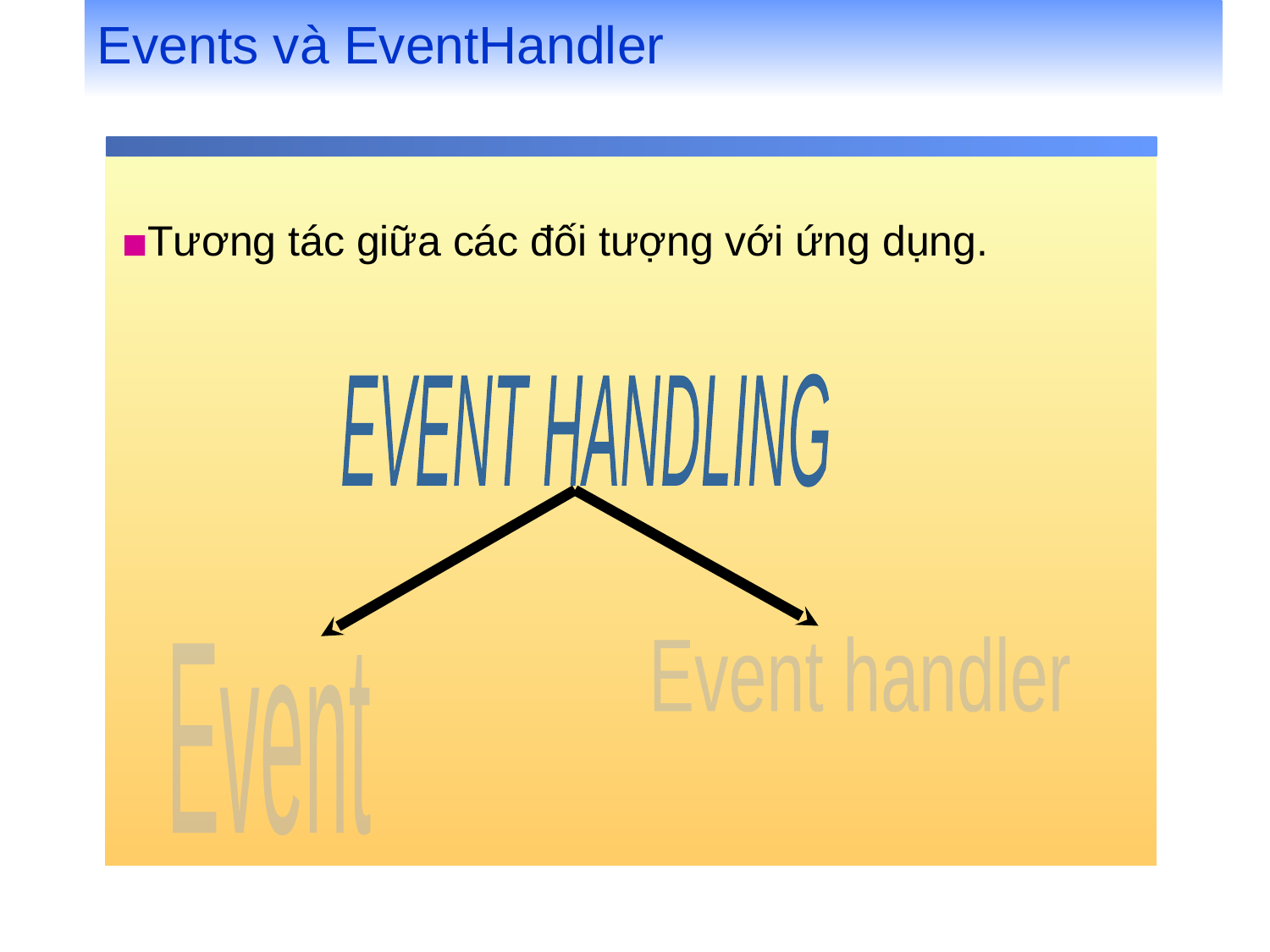

# Events và EventHandler
Tương tác giữa các đối tượng với ứng dụng.

EVENT HANDLING
Event handler
Event